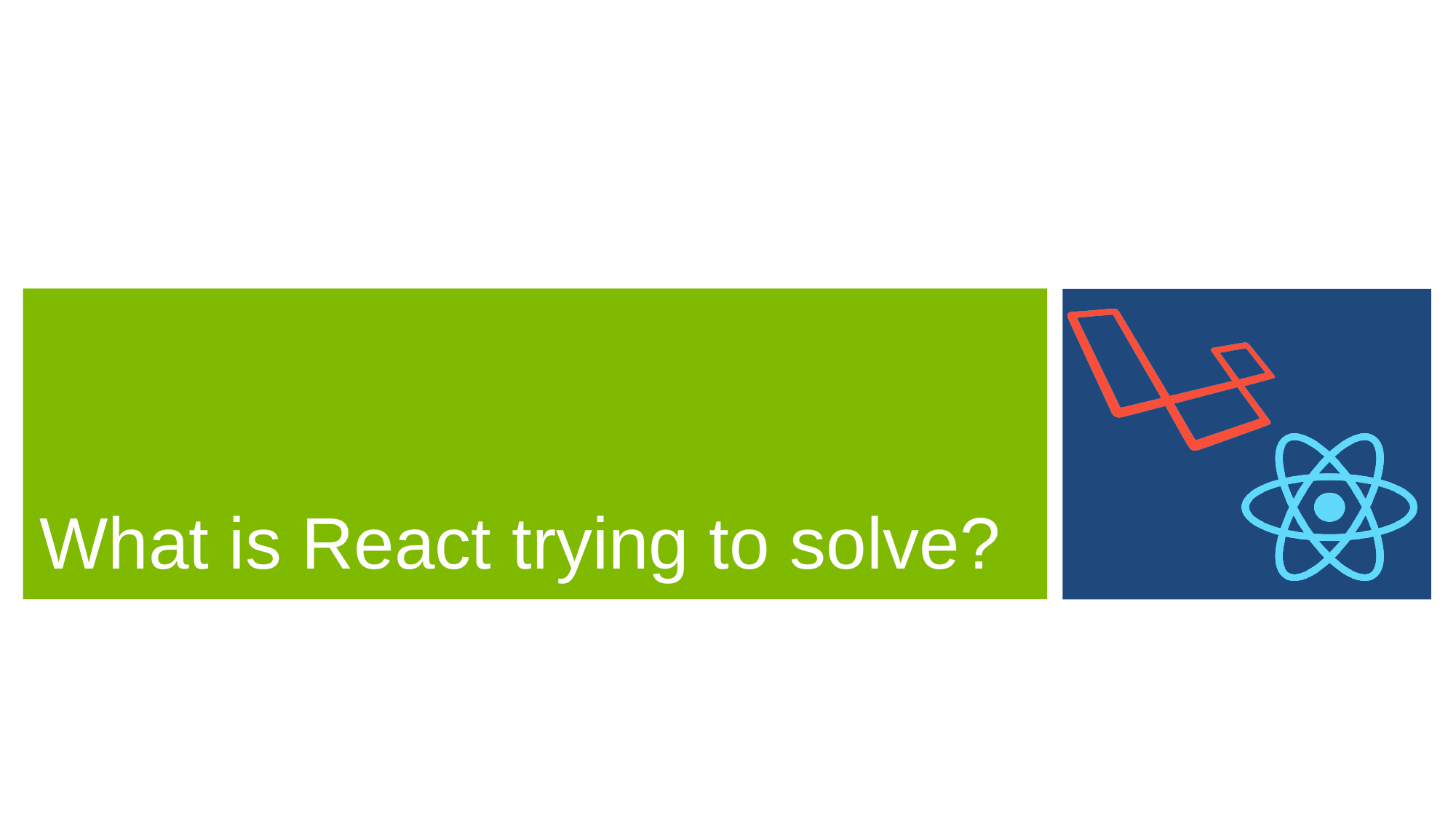

# What is React trying to solve?